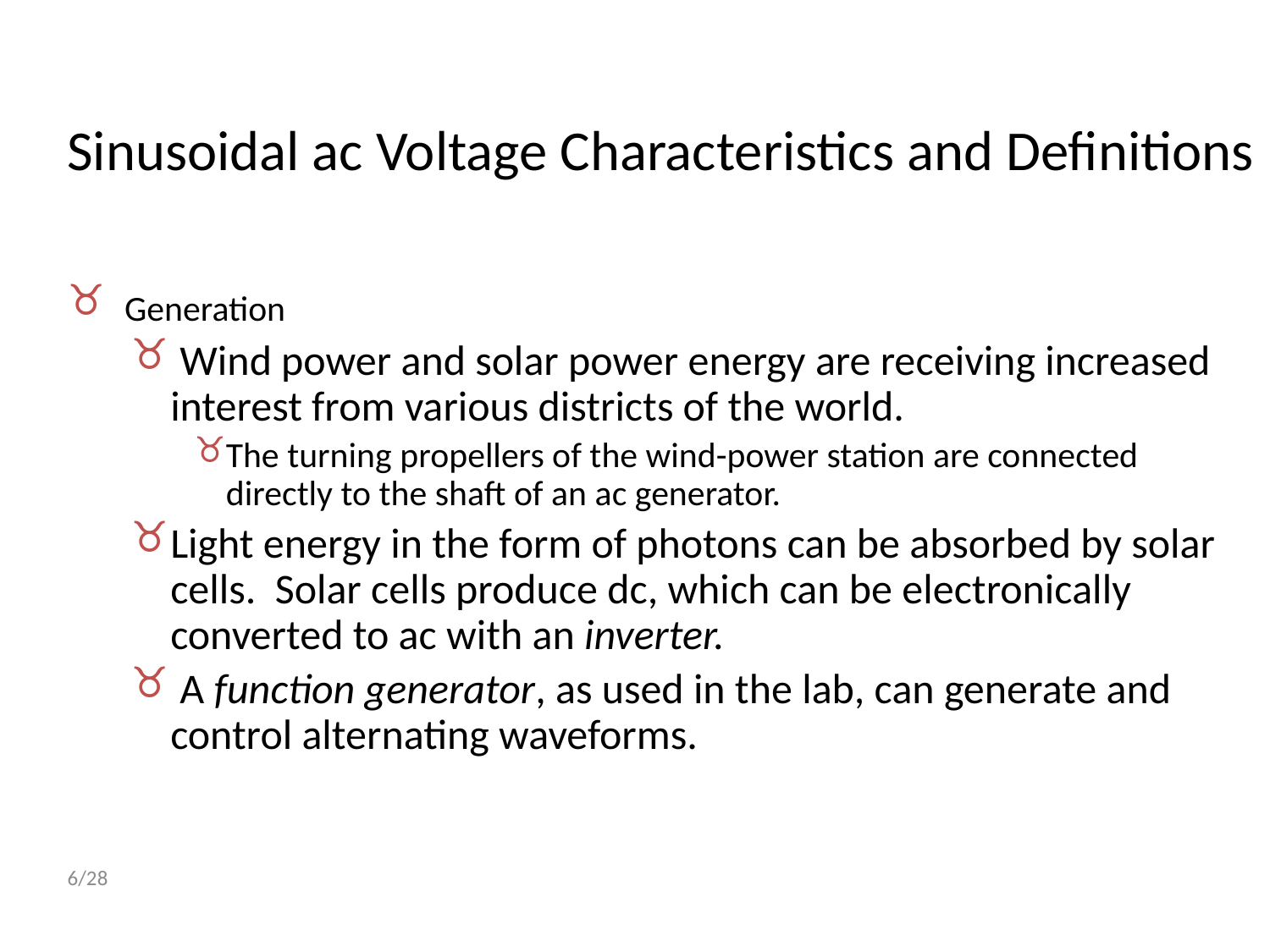

# Sinusoidal ac Voltage Characteristics and Definitions
 Generation
 Wind power and solar power energy are receiving increased interest from various districts of the world.
The turning propellers of the wind-power station are connected directly to the shaft of an ac generator.
Light energy in the form of photons can be absorbed by solar cells.  Solar cells produce dc, which can be electronically converted to ac with an inverter.
 A function generator, as used in the lab, can generate and control alternating waveforms.
6/28